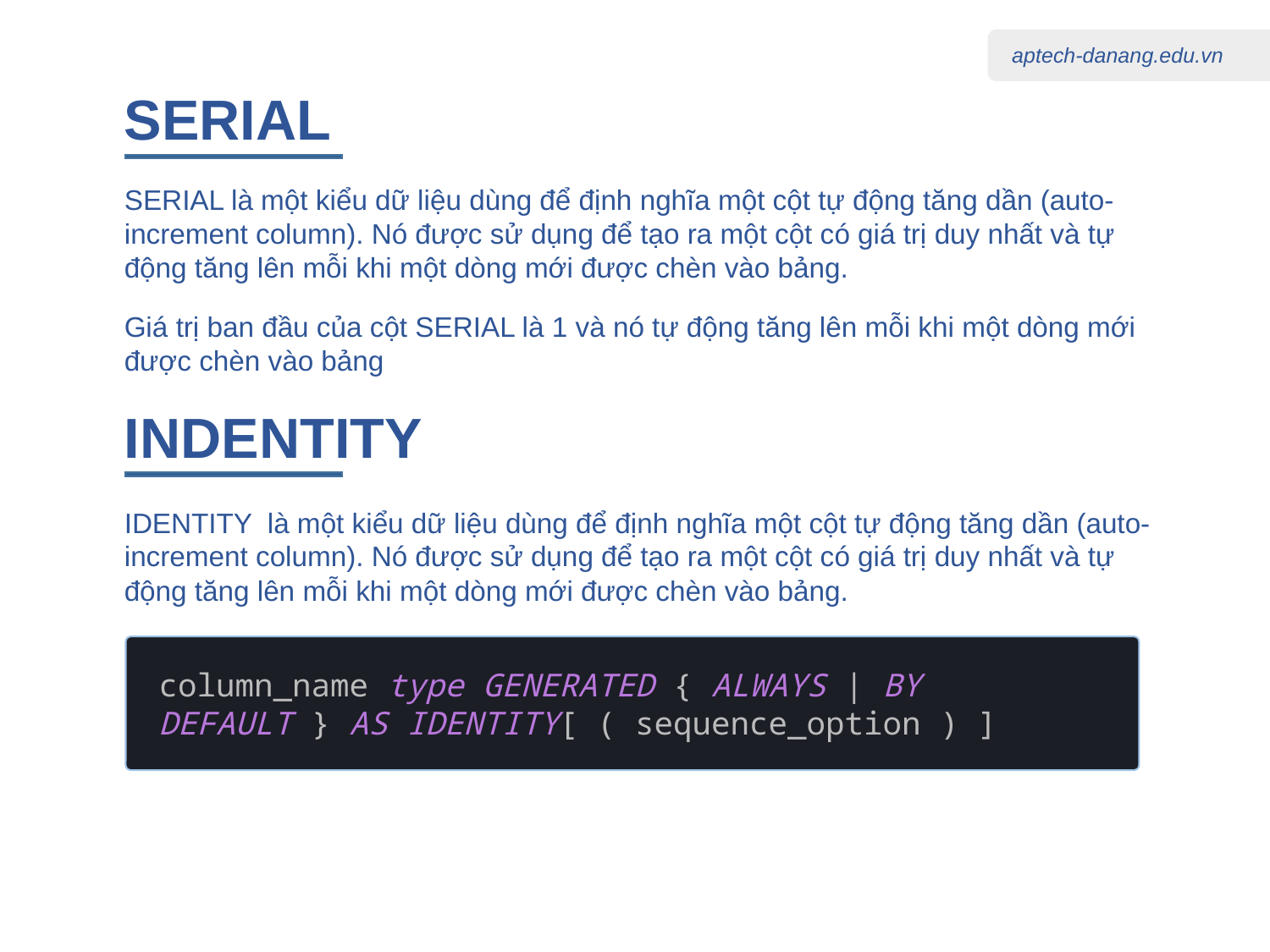

SERIAL

SERIAL là một kiểu dữ liệu dùng để định nghĩa một cột tự động tăng dần (auto-increment column). Nó được sử dụng để tạo ra một cột có giá trị duy nhất và tự động tăng lên mỗi khi một dòng mới được chèn vào bảng.
Giá trị ban đầu của cột SERIAL là 1 và nó tự động tăng lên mỗi khi một dòng mới được chèn vào bảng
INDENTITY

IDENTITY  là một kiểu dữ liệu dùng để định nghĩa một cột tự động tăng dần (auto-increment column). Nó được sử dụng để tạo ra một cột có giá trị duy nhất và tự động tăng lên mỗi khi một dòng mới được chèn vào bảng.

column_name type GENERATED { ALWAYS | BY DEFAULT } AS IDENTITY[ ( sequence_option ) ]